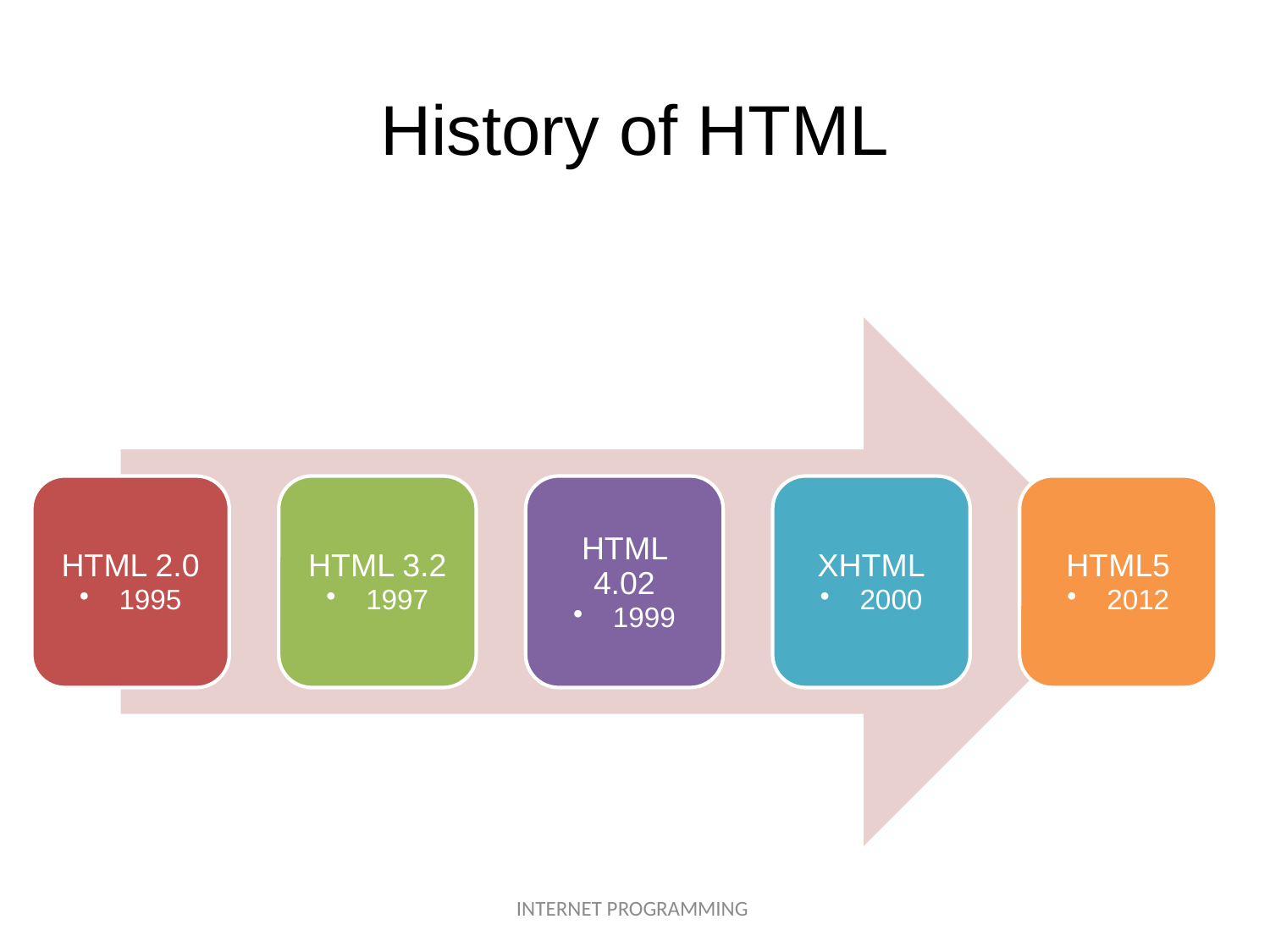

# History of HTML
HTML 4.02
XHTML
HTML5
HTML 3.2
HTML 2.0
1995
1997
1999
2000
2012
INTERNET PROGRAMMING